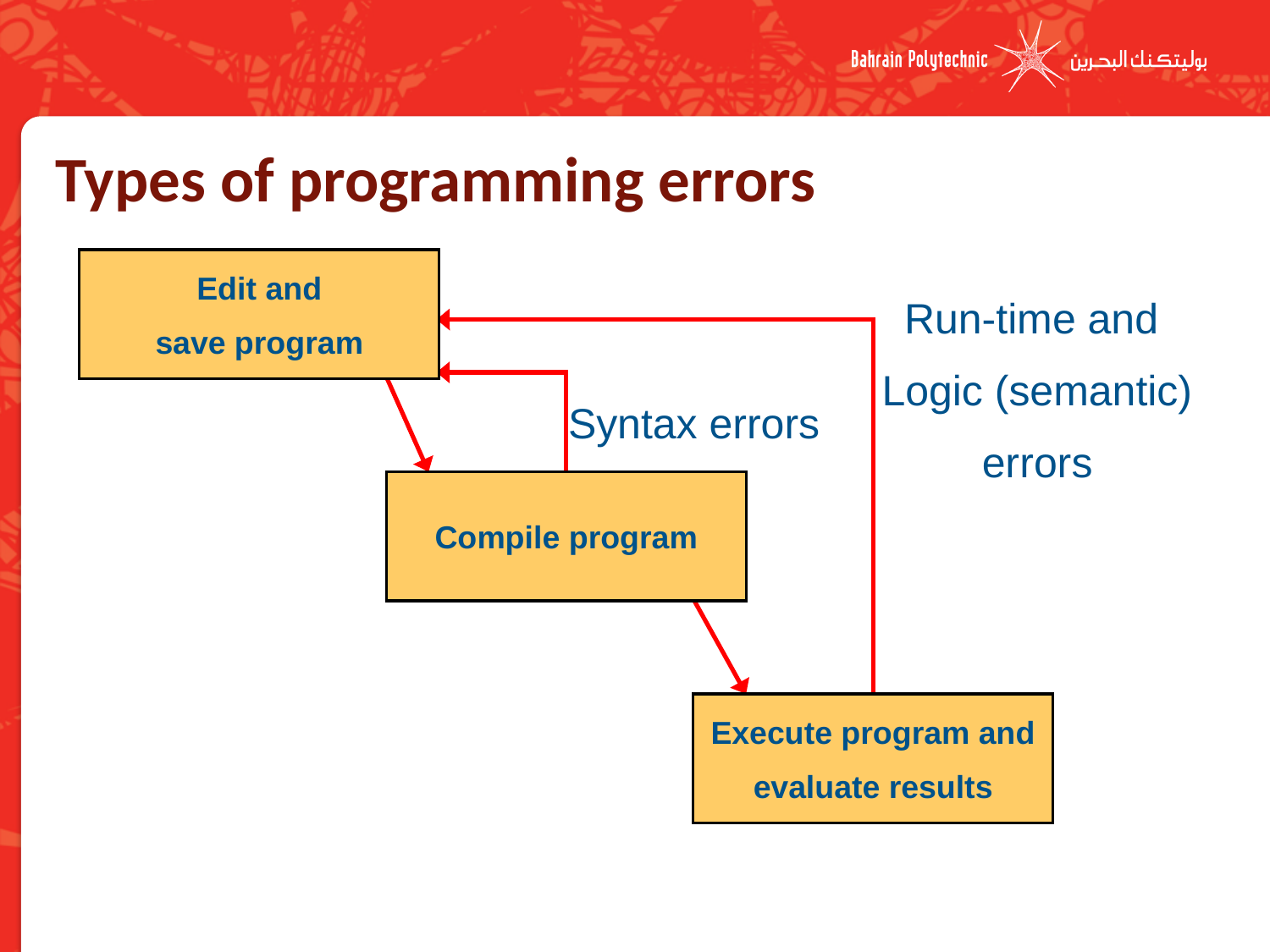

# Types of programming errors
Edit and
save program
Run-time and
Logic (semantic)
errors
Syntax errors

Compile program

Execute program and
evaluate results
1-19